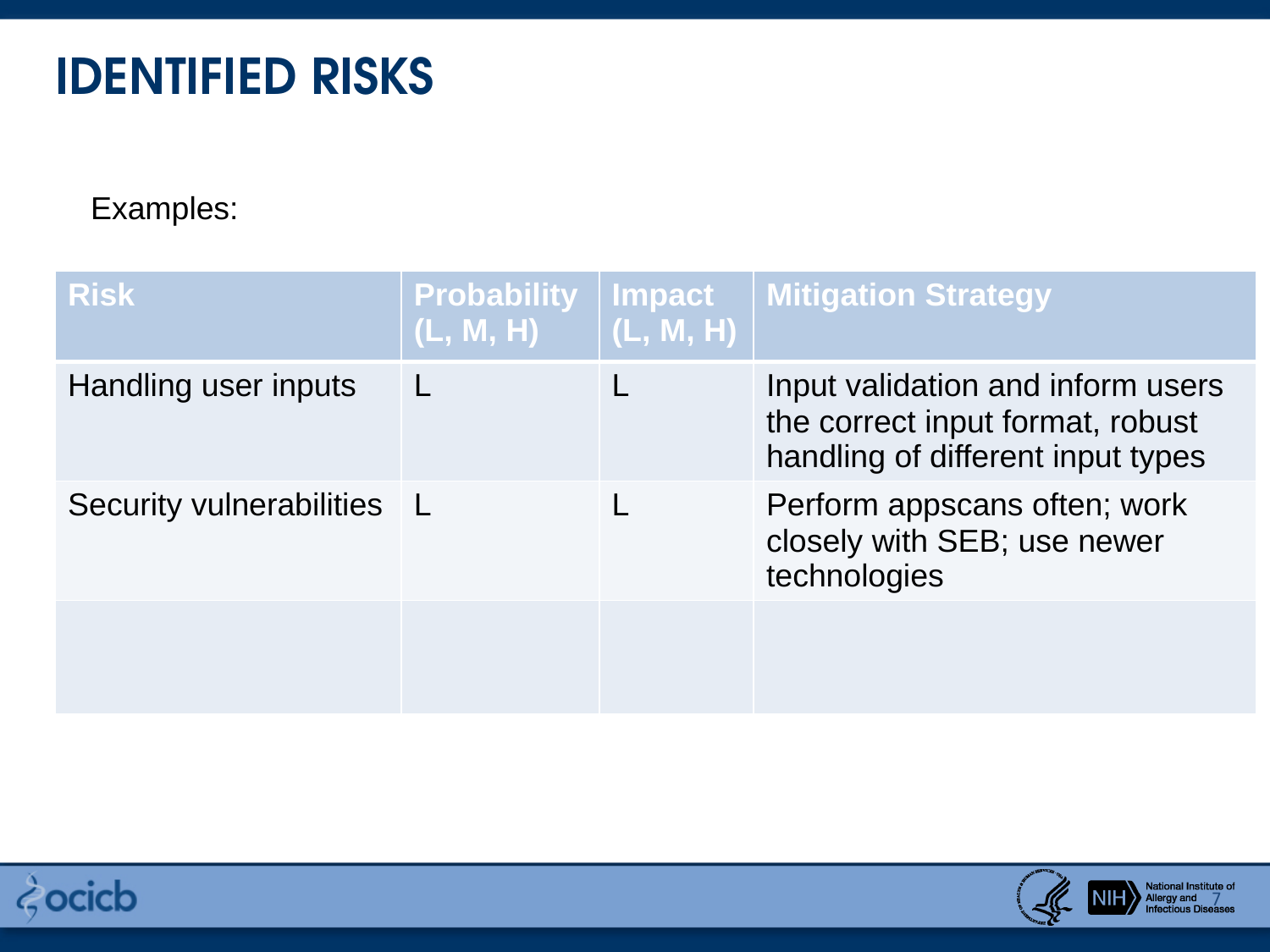

# IDENTIFIED RISKS
Examples:
| Risk | Probability (L, M, H) | Impact (L, M, H) | Mitigation Strategy |
| --- | --- | --- | --- |
| Handling user inputs | L | L | Input validation and inform users the correct input format, robust handling of different input types |
| Security vulnerabilities | L | L | Perform appscans often; work closely with SEB; use newer technologies |
|  |  |  |  |
7